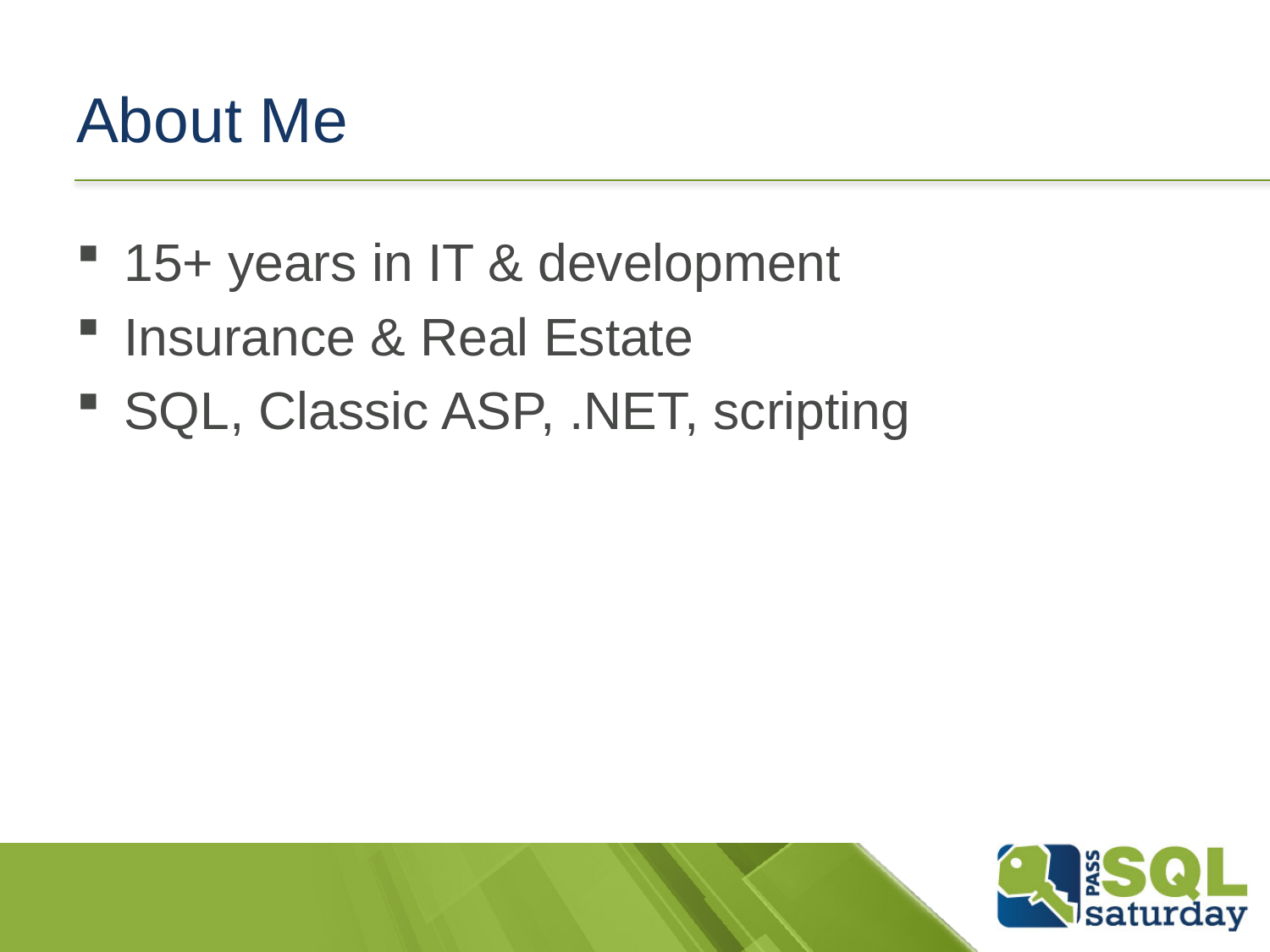

# About Me
15+ years in IT & development
Insurance & Real Estate
SQL, Classic ASP, .NET, scripting